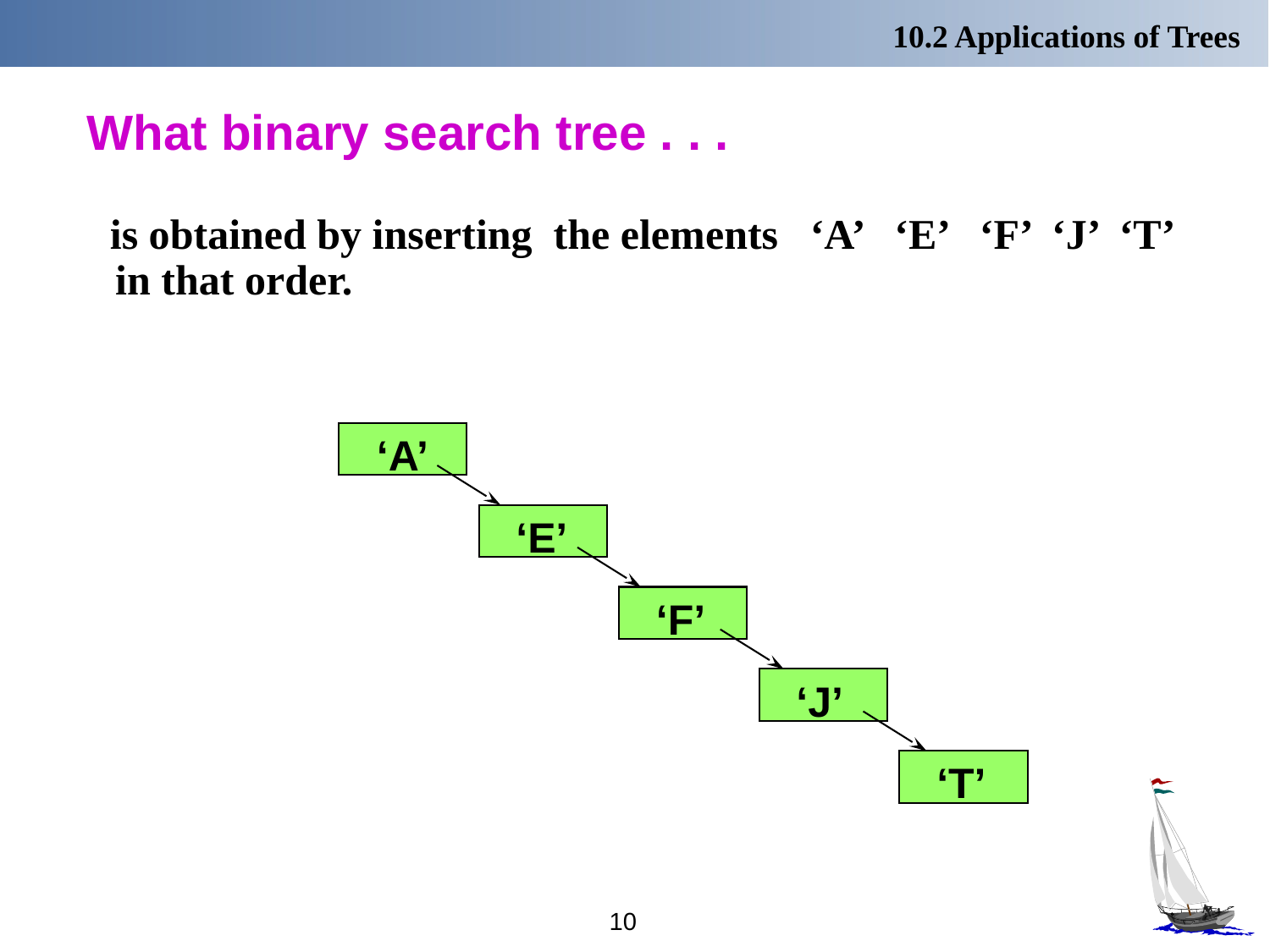

10.2 Applications of Trees
# What binary search tree . . .
    is obtained by inserting  the elements   ‘A’   ‘E’   ‘F’  ‘J’  ‘T’    in that order.
‘A’

‘E’

‘F’

‘J’

‘T’

10